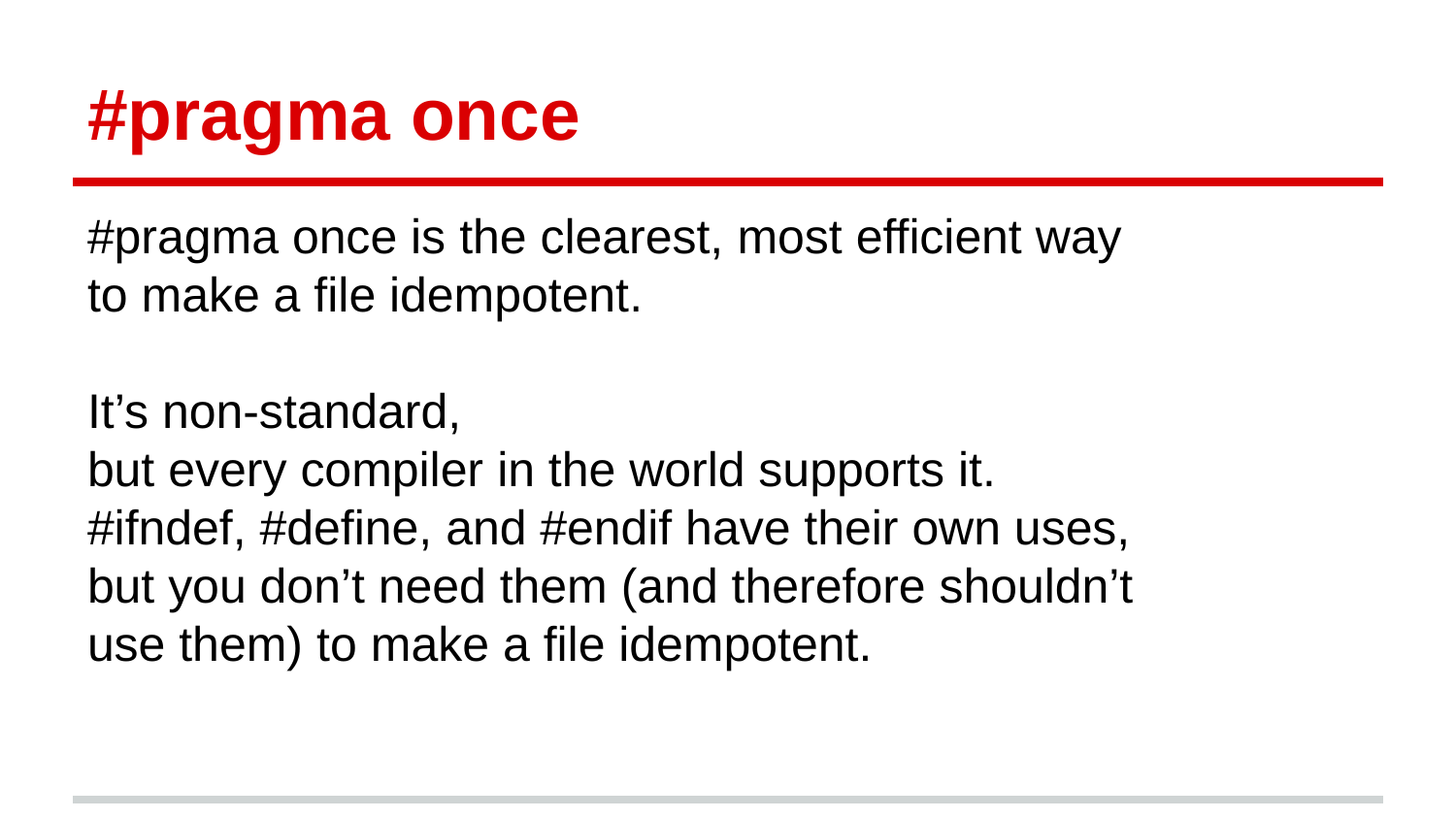

# #pragma once
#pragma once is the clearest, most efficient way
to make a file idempotent.

It’s non-standard,
but every compiler in the world supports it.
#ifndef, #define, and #endif have their own uses,
but you don’t need them (and therefore shouldn’t
use them) to make a file idempotent.